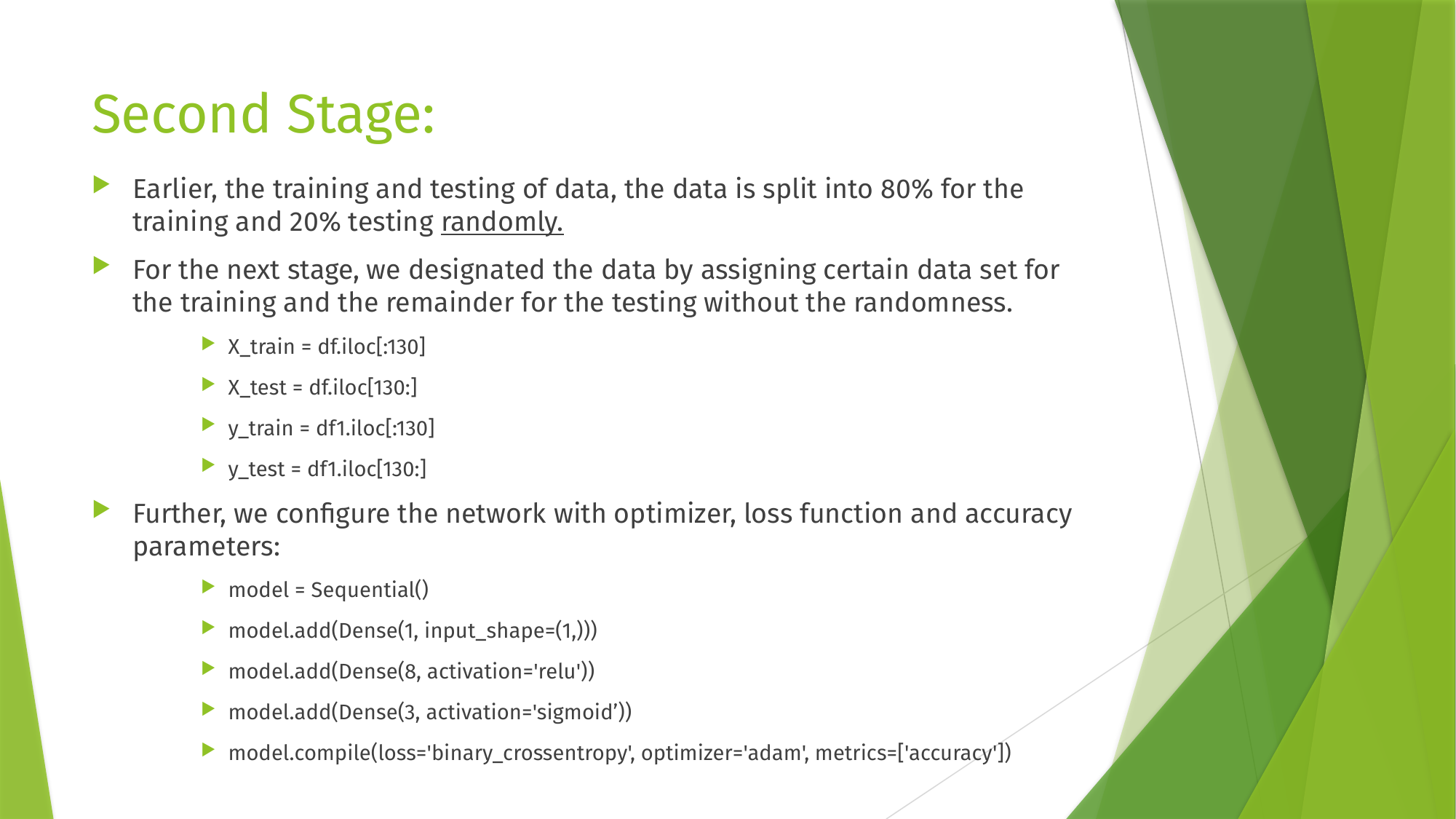

# Second Stage:
Earlier, the training and testing of data, the data is split into 80% for the training and 20% testing randomly.
For the next stage, we designated the data by assigning certain data set for the training and the remainder for the testing without the randomness.
X_train = df.iloc[:130]
X_test = df.iloc[130:]
y_train = df1.iloc[:130]
y_test = df1.iloc[130:]
Further, we configure the network with optimizer, loss function and accuracy parameters:
model = Sequential()
model.add(Dense(1, input_shape=(1,)))
model.add(Dense(8, activation='relu'))
model.add(Dense(3, activation='sigmoid’))
model.compile(loss='binary_crossentropy', optimizer='adam', metrics=['accuracy'])